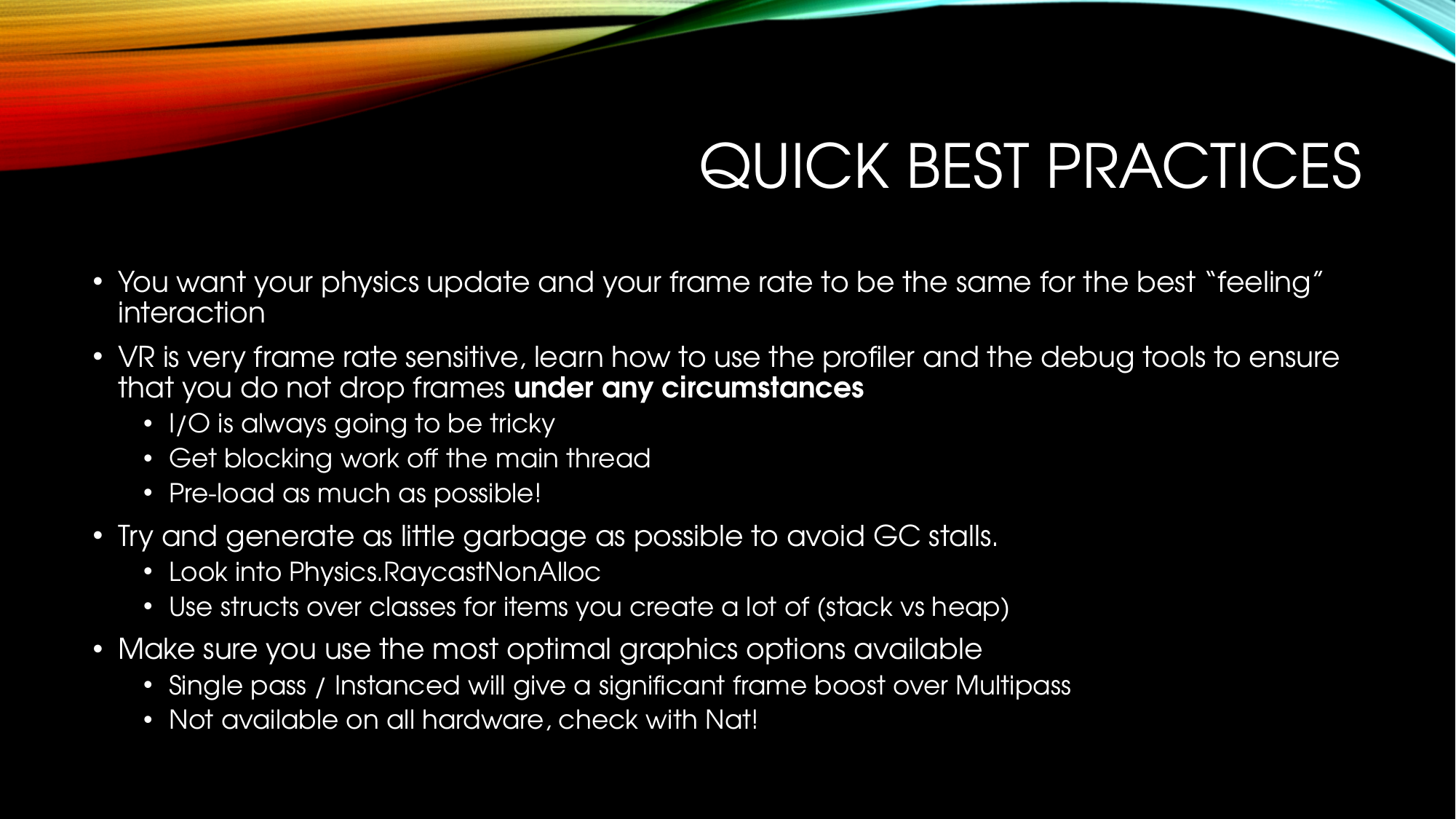

# Quick Best practices
You want your physics update and your frame rate to be the same for the best “feeling” interaction
VR is very frame rate sensitive, learn how to use the profiler and the debug tools to ensure that you do not drop frames under any circumstances
I/O is always going to be tricky
Get blocking work off the main thread
Pre-load as much as possible!
Try and generate as little garbage as possible to avoid GC stalls.
Look into Physics.RaycastNonAlloc
Use structs over classes for items you create a lot of (stack vs heap)
Make sure you use the most optimal graphics options available
Single pass / Instanced will give a significant frame boost over Multipass
Not available on all hardware, check with Nat!